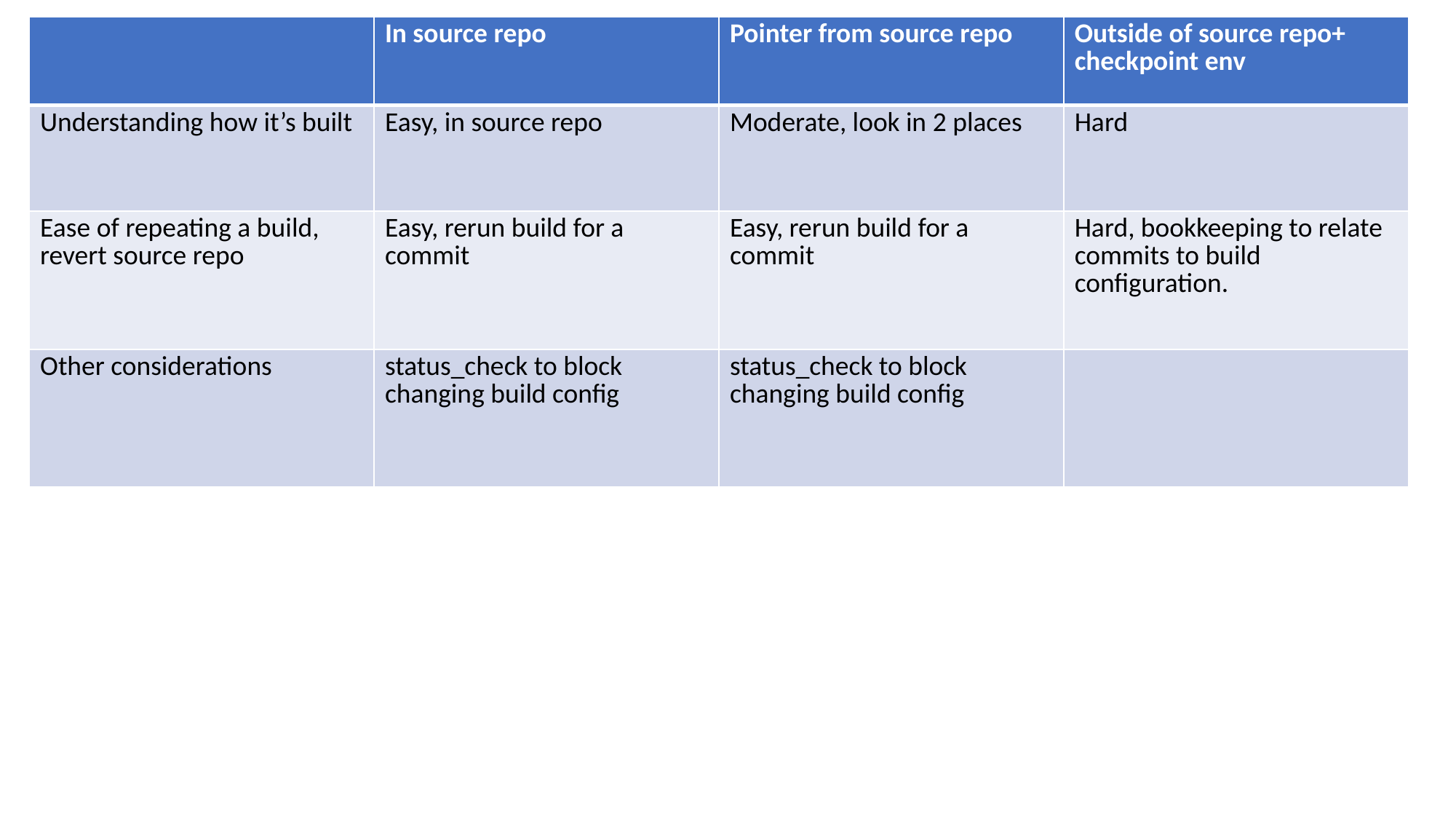

|  | In source repo | Pointer from source repo | Outside of source repo+ checkpoint env |
| --- | --- | --- | --- |
| Understanding how it’s built | Easy, in source repo | Moderate, look in 2 places | Hard |
| Ease of repeating a build, revert source repo | Easy, rerun build for a commit | Easy, rerun build for a commit | Hard, bookkeeping to relate commits to build configuration. |
| Other considerations | status\_check to block changing build config | status\_check to block changing build config |  |